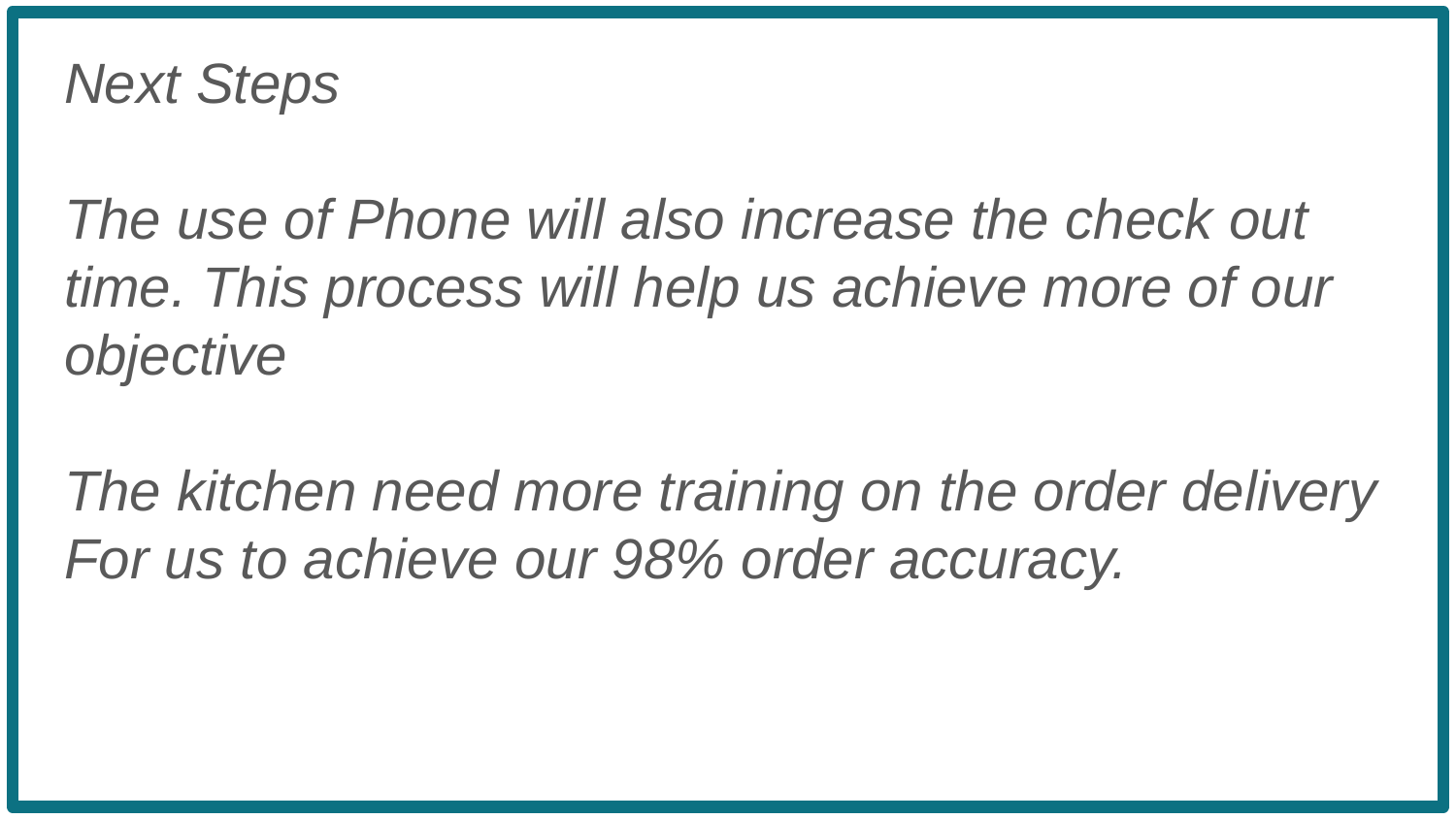

Next Steps

The use of Phone will also increase the check out time. This process will help us achieve more of our objective

The kitchen need more training on the order delivery
For us to achieve our 98% order accuracy.